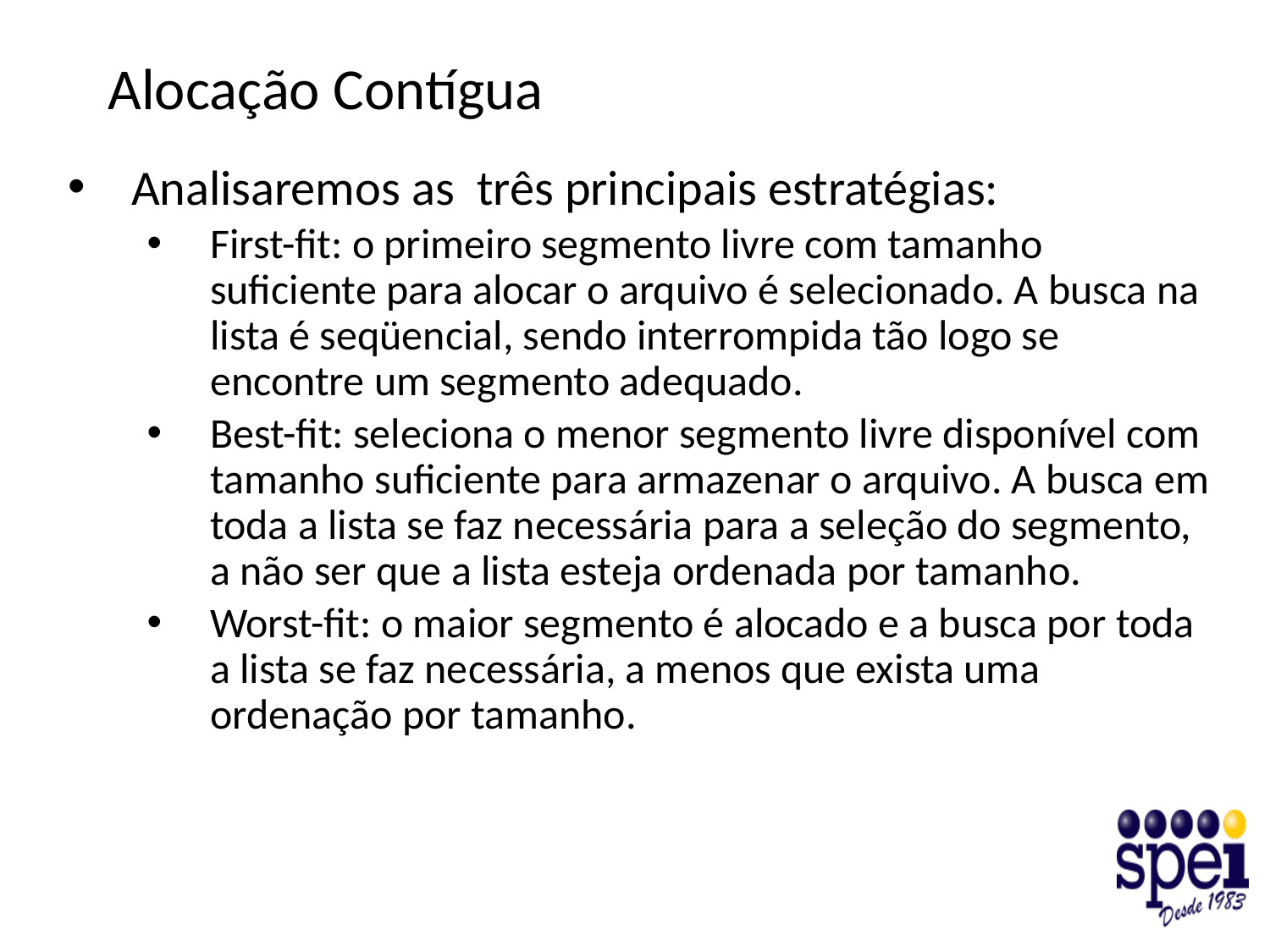

# Alocação Contígua
Analisaremos as  três principais estratégias:
First-fit: o primeiro segmento livre com tamanho suficiente para alocar o arquivo é selecionado. A busca na lista é seqüencial, sendo interrompida tão logo se encontre um segmento adequado.
Best-fit: seleciona o menor segmento livre disponível com tamanho suficiente para armazenar o arquivo. A busca em toda a lista se faz necessária para a seleção do segmento, a não ser que a lista esteja ordenada por tamanho.
Worst-fit: o maior segmento é alocado e a busca por toda a lista se faz necessária, a menos que exista uma ordenação por tamanho.